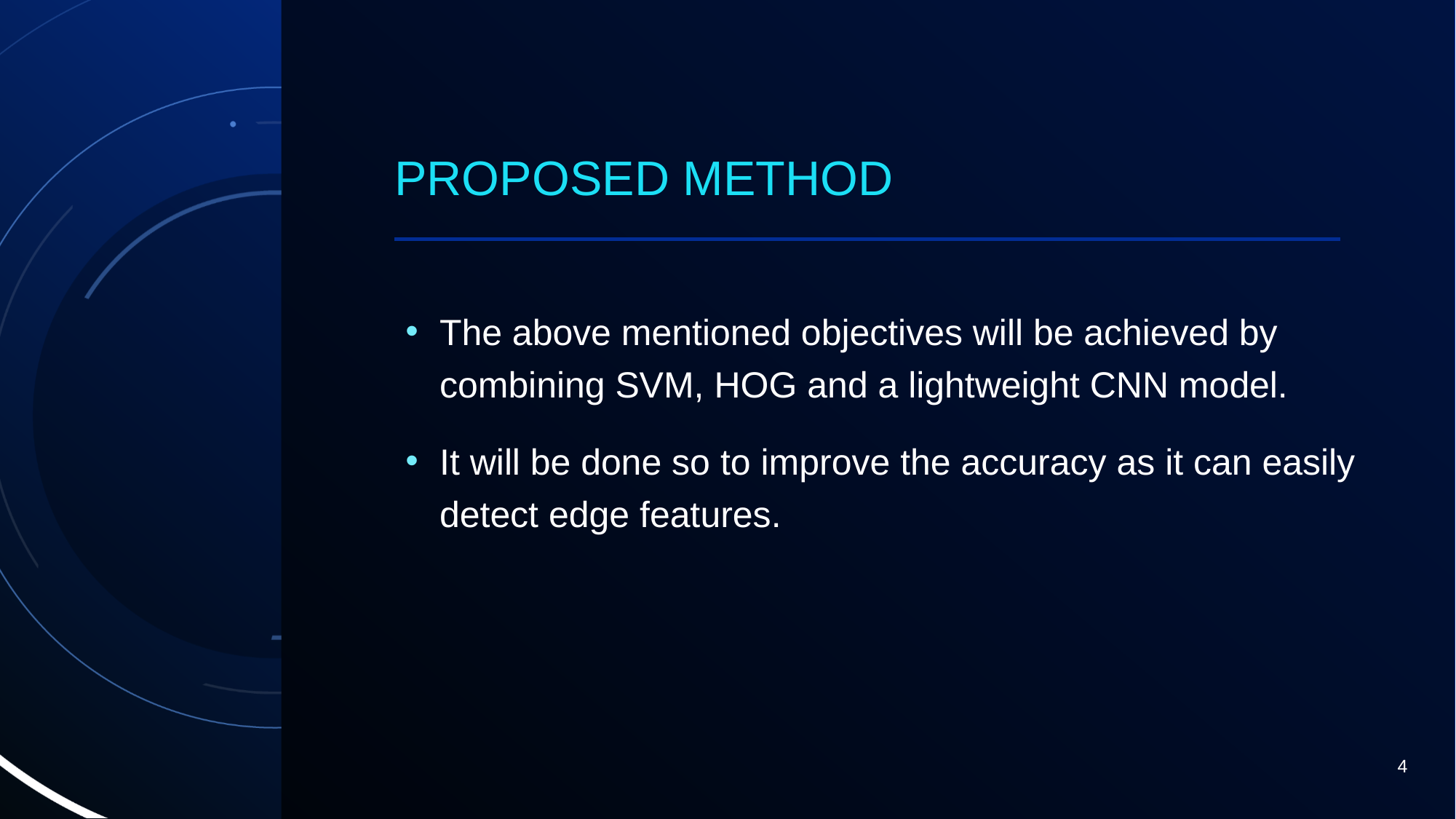

# Proposed method
The above mentioned objectives will be achieved by combining SVM, HOG and a lightweight CNN model.
It will be done so to improve the accuracy as it can easily detect edge features.
4